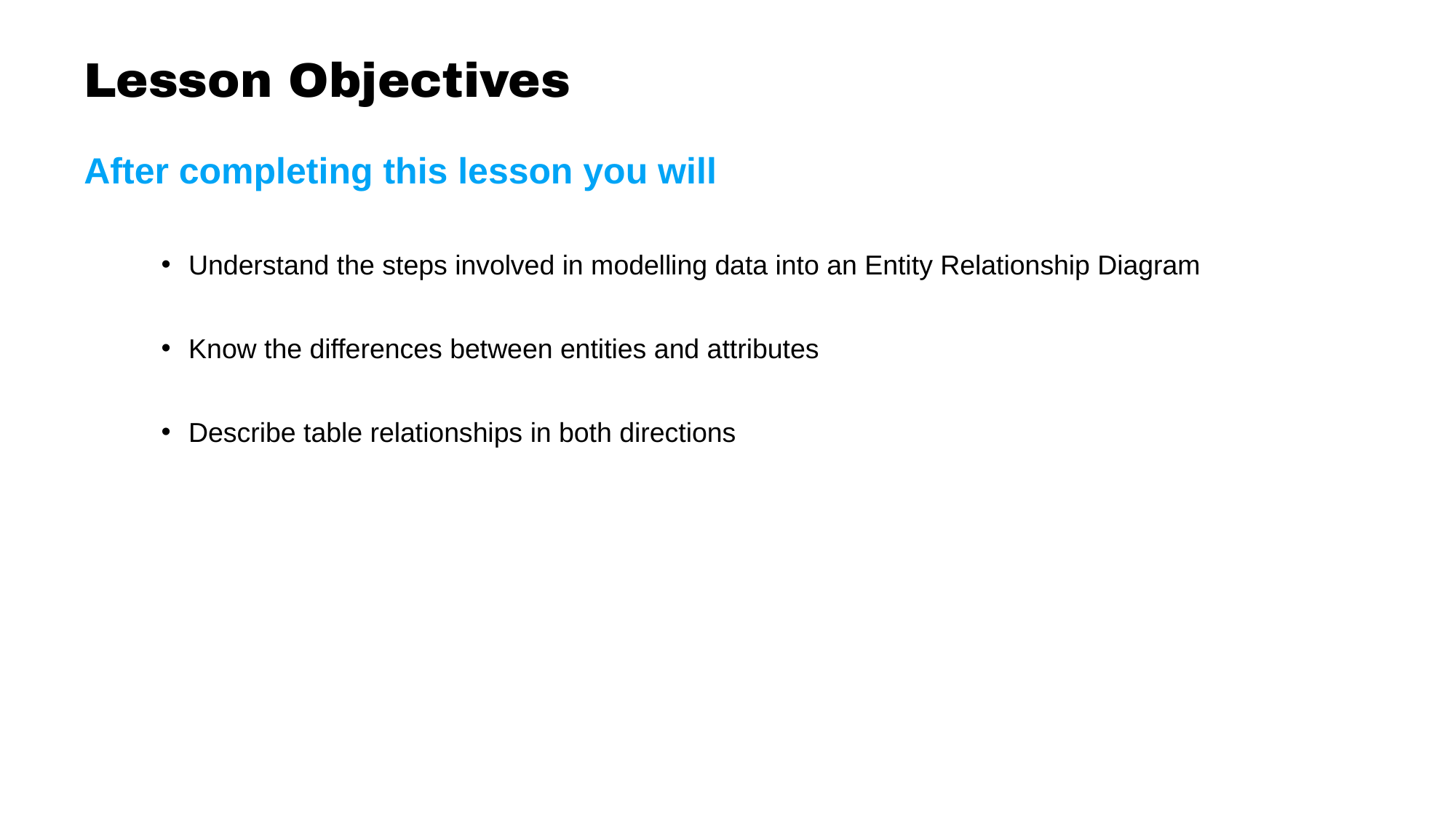

# Lesson Objectives
After completing this lesson you will
Understand the steps involved in modelling data into an Entity Relationship Diagram

Know the differences between entities and attributes

Describe table relationships in both directions